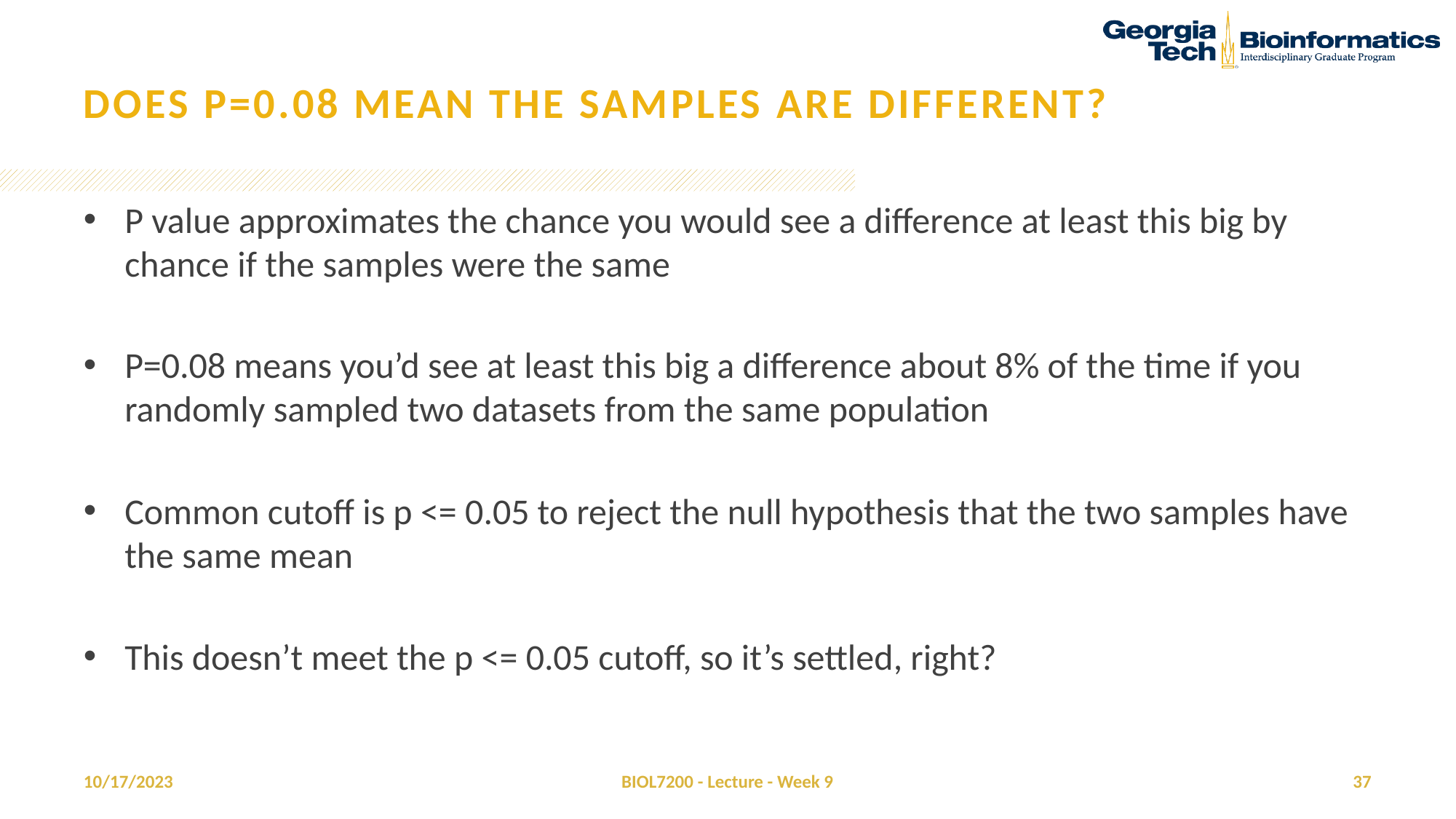

# Does p=0.08 mean the samples are different?
P value approximates the chance you would see a difference at least this big by chance if the samples were the same

P=0.08 means you’d see at least this big a difference about 8% of the time if you randomly sampled two datasets from the same population

Common cutoff is p <= 0.05 to reject the null hypothesis that the two samples have the same mean

This doesn’t meet the p <= 0.05 cutoff, so it’s settled, right?
10/17/2023
BIOL7200 - Lecture - Week 9
37